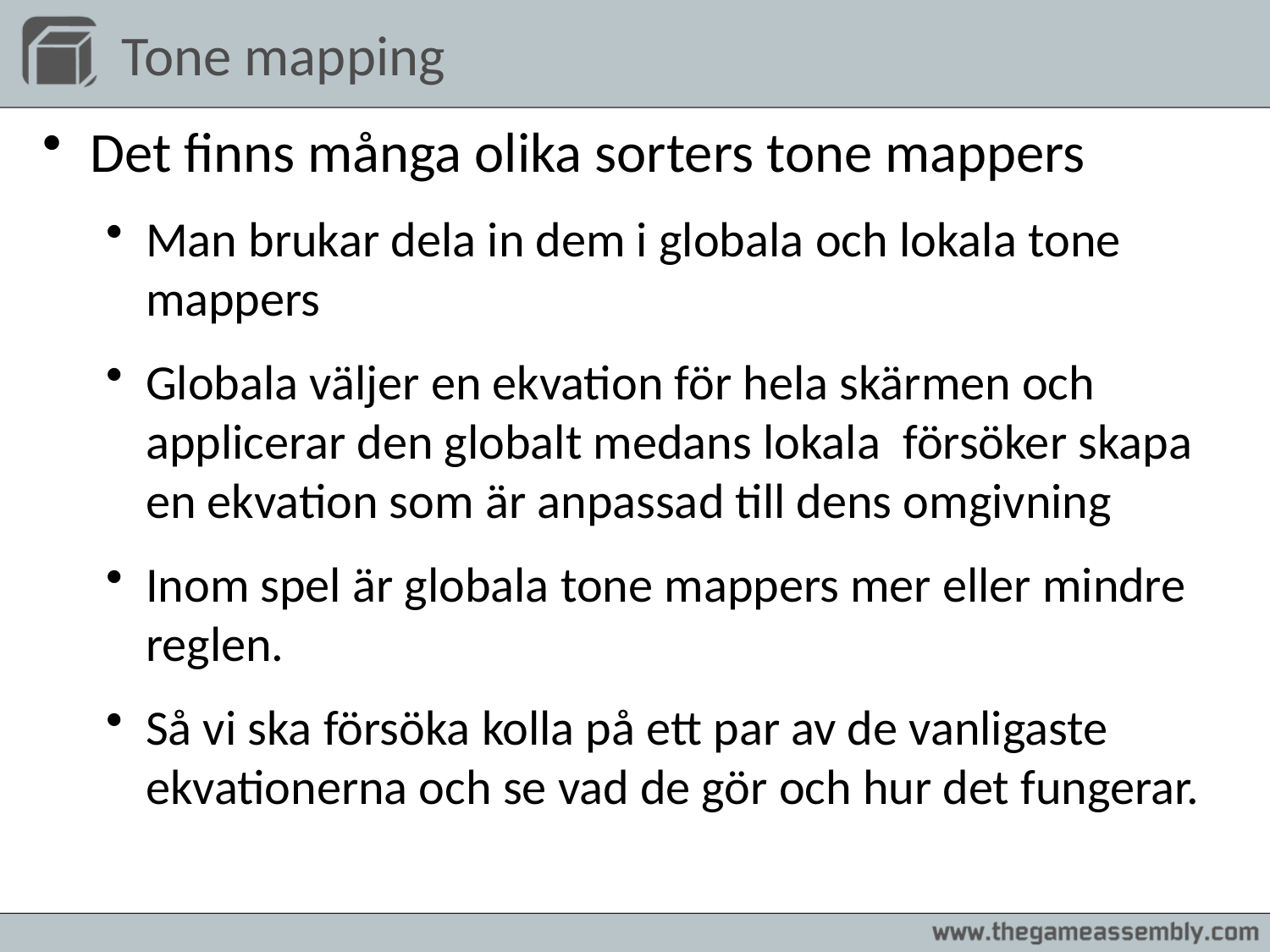

# Tone mapping
Det finns många olika sorters tone mappers
Man brukar dela in dem i globala och lokala tone mappers
Globala väljer en ekvation för hela skärmen och applicerar den globalt medans lokala  försöker skapa en ekvation som är anpassad till dens omgivning
Inom spel är globala tone mappers mer eller mindre reglen.
Så vi ska försöka kolla på ett par av de vanligaste ekvationerna och se vad de gör och hur det fungerar.